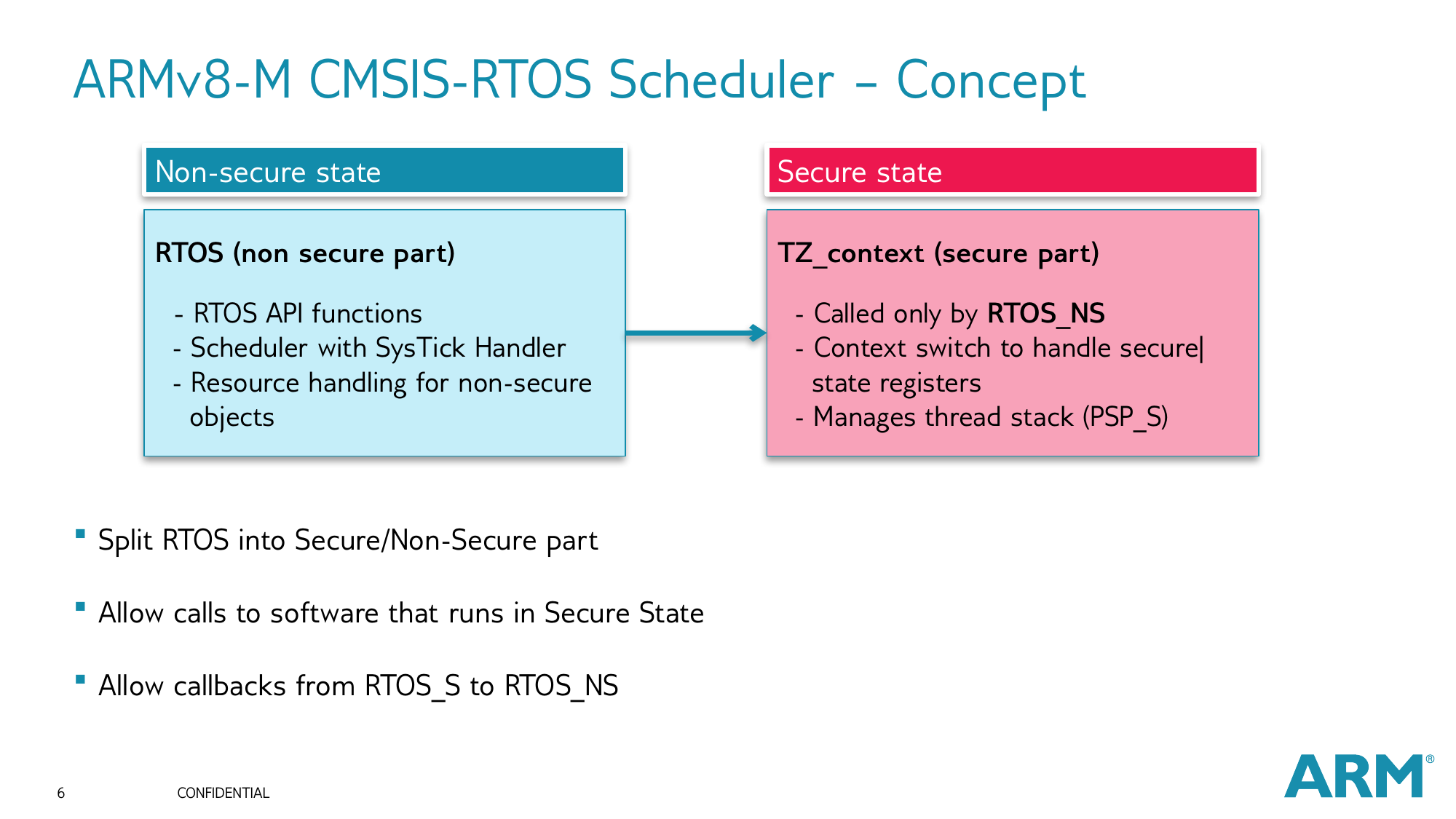

# ARMv8-M CMSIS-RTOS Scheduler – Concept
Non-secure state
Secure state

RTOS (non secure part)
  - RTOS API functions
  - Scheduler with SysTick Handler
  - Resource handling for non-secure
    objects
TZ_context (secure part)

  - Called only by RTOS_NS
  - Context switch to handle secure|
    state registers
  - Manages thread stack (PSP_S)
Split RTOS into Secure/Non-Secure part
Allow calls to software that runs in Secure State

Allow callbacks from RTOS_S to RTOS_NS